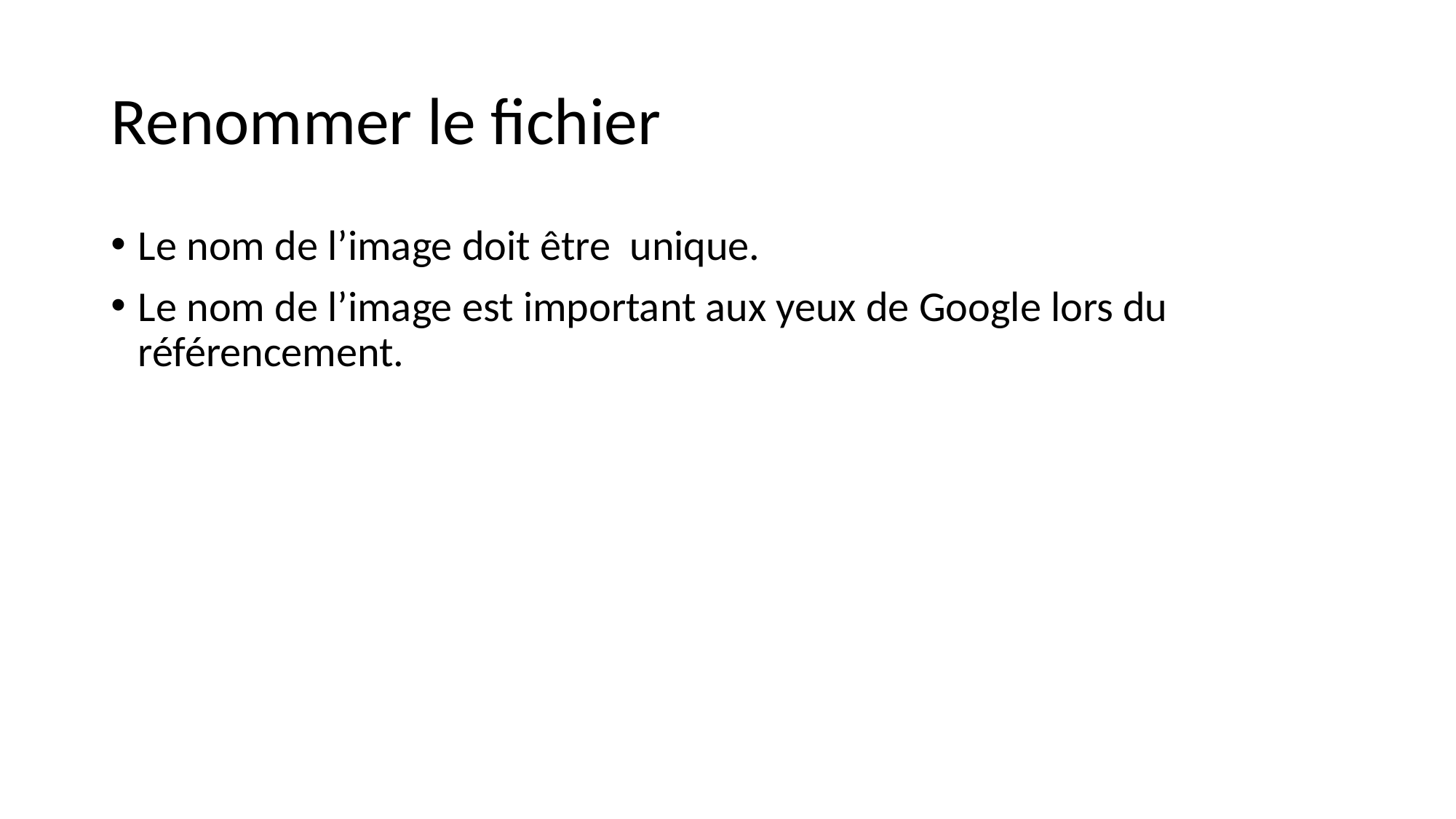

# Renommer le fichier
Le nom de l’image doit être  unique.
Le nom de l’image est important aux yeux de Google lors du référencement.